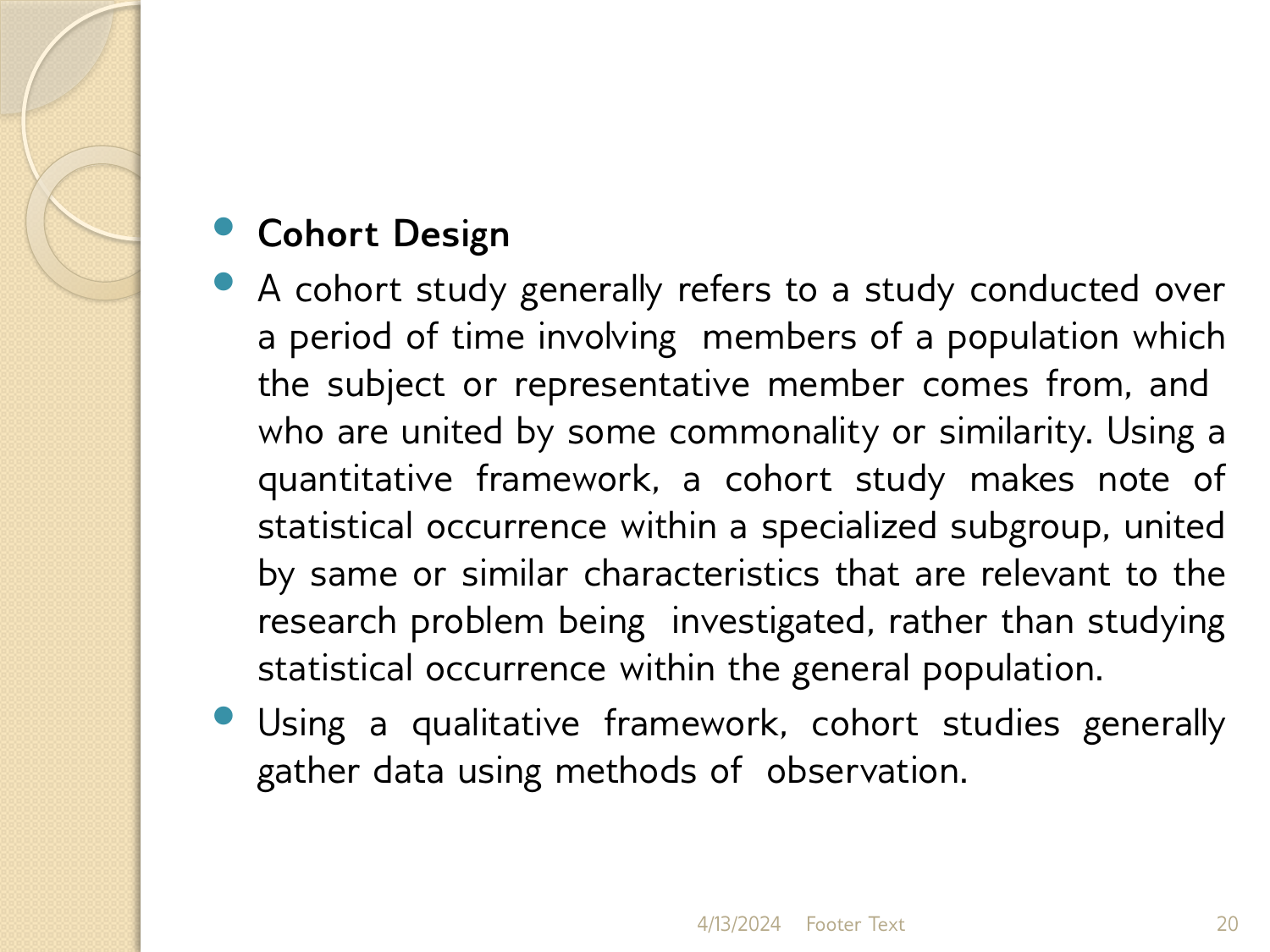

#
Cohort Design
A cohort study generally refers to a study conducted over a period of time involving  members of a population which the subject or representative member comes from, and  who are united by some commonality or similarity. Using a quantitative framework, a cohort study makes note of statistical occurrence within a specialized subgroup, united by same or similar characteristics that are relevant to the research problem being  investigated, rather than studying statistical occurrence within the general population.
Using a qualitative framework, cohort studies generally gather data using methods of  observation.

4/13/2024
Footer Text
20